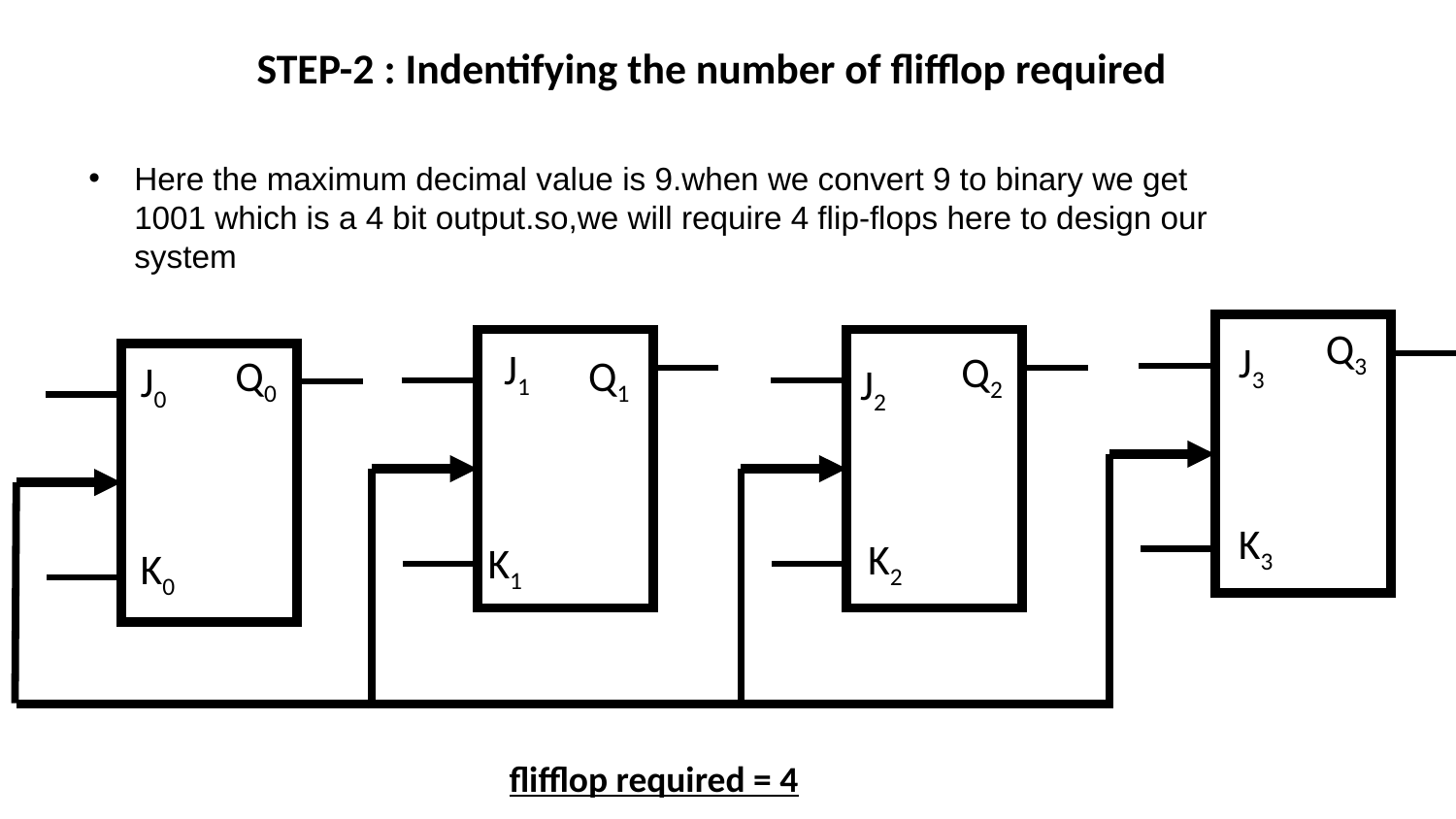

STEP-2 : Indentifying the number of flifflop required

Here the maximum decimal value is 9.when we convert 9 to binary we get 1001 which is a 4 bit output.so,we will require 4 flip-flops here to design our system

Q3

J3

J1
Q2

Q0

J0

K0

Q1

J2

K3

K2

K1

flifflop required = 4